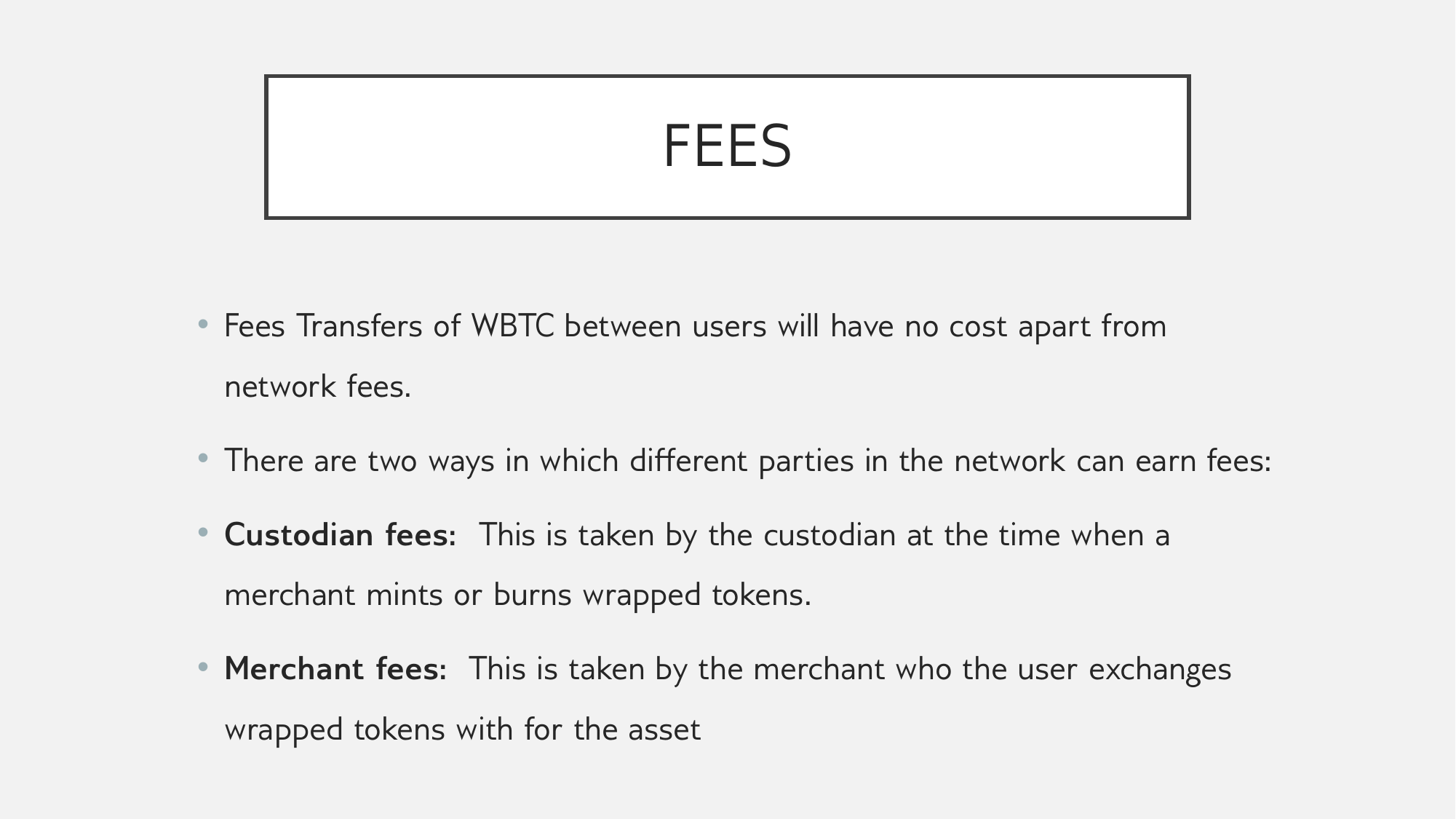

# FEES
Fees Transfers of WBTC between users will have no cost apart from network fees.
There are two ways in which different parties in the network can earn fees:
Custodian fees:  This is taken by the custodian at the time when a merchant mints or burns wrapped tokens.
Merchant fees:  This is taken by the merchant who the user exchanges wrapped tokens with for the asset